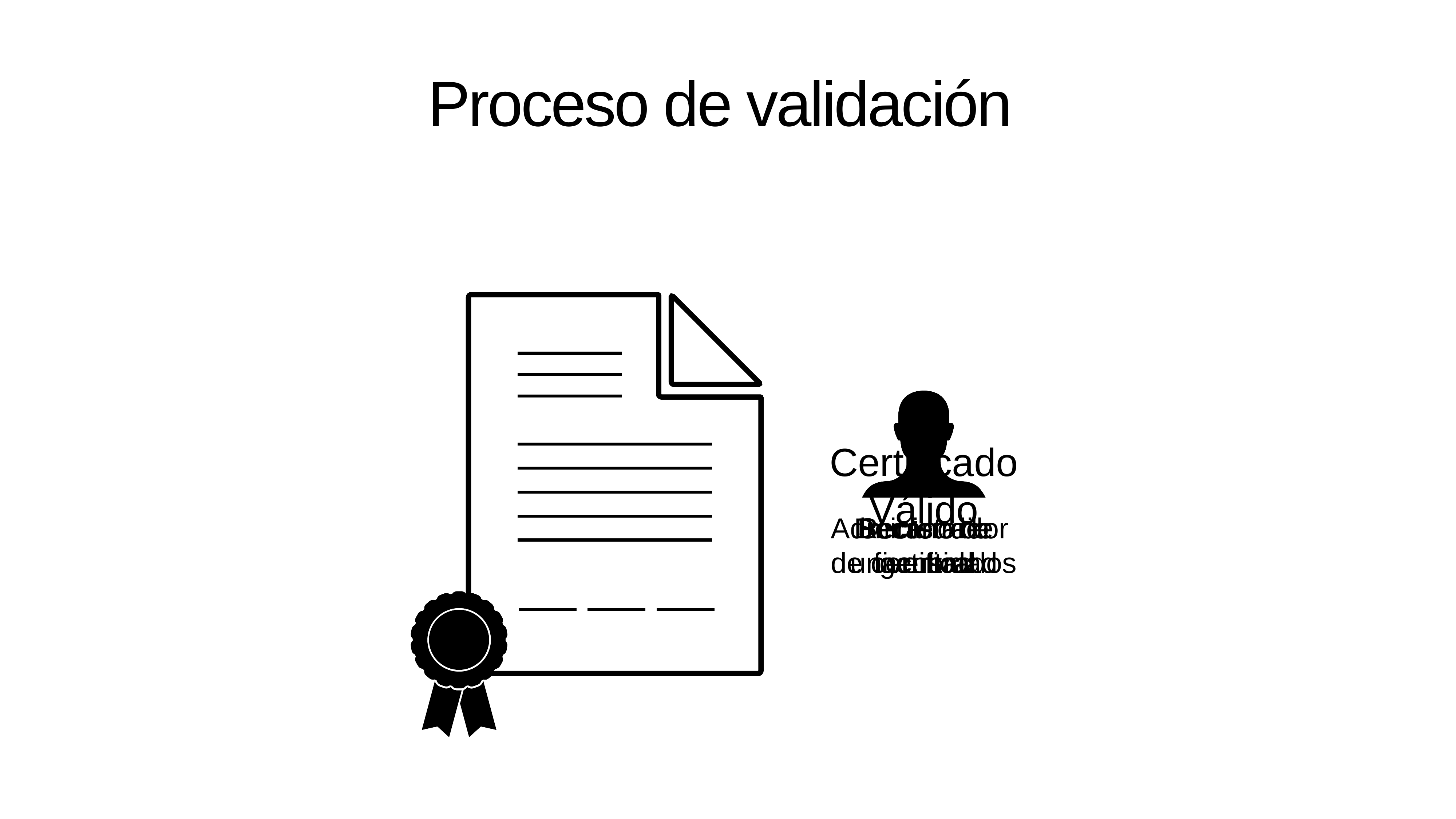

# Proceso de validación

Certificado
Válido

Administrador
de certificados
Rector de
universidad
Decano de
facultad
Secretario
 general

16